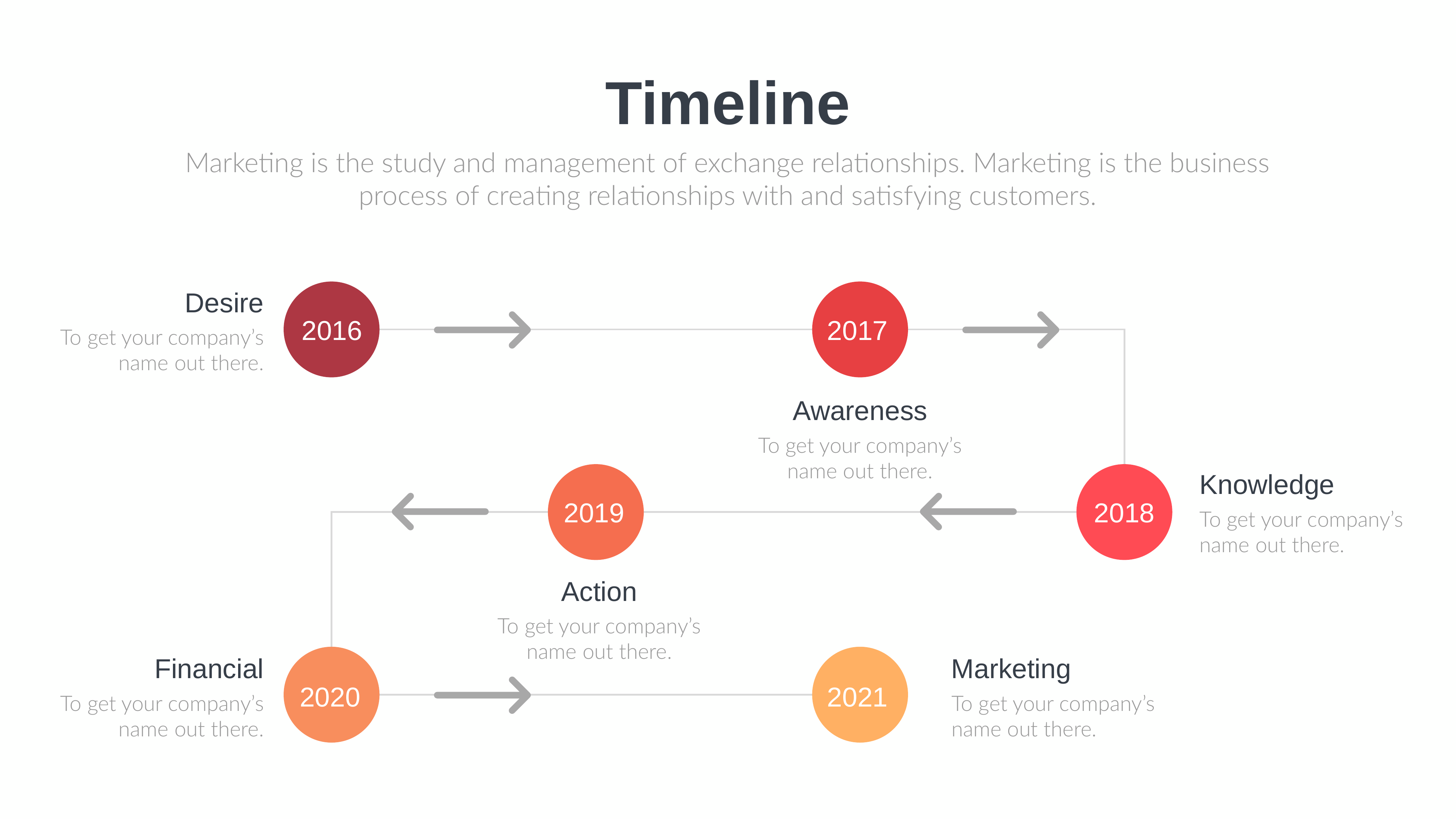

Timeline
Marketing is the study and management of exchange relationships. Marketing is the business process of creating relationships with and satisfying customers.

Desire
To get your company’s name out there.
2016
2017

Awareness
To get your company’s name out there.

Knowledge
To get your company’s name out there.
2019
2018

Action
To get your company’s name out there.

Financial
To get your company’s name out there.
Marketing
To get your company’s name out there.

2020
2021